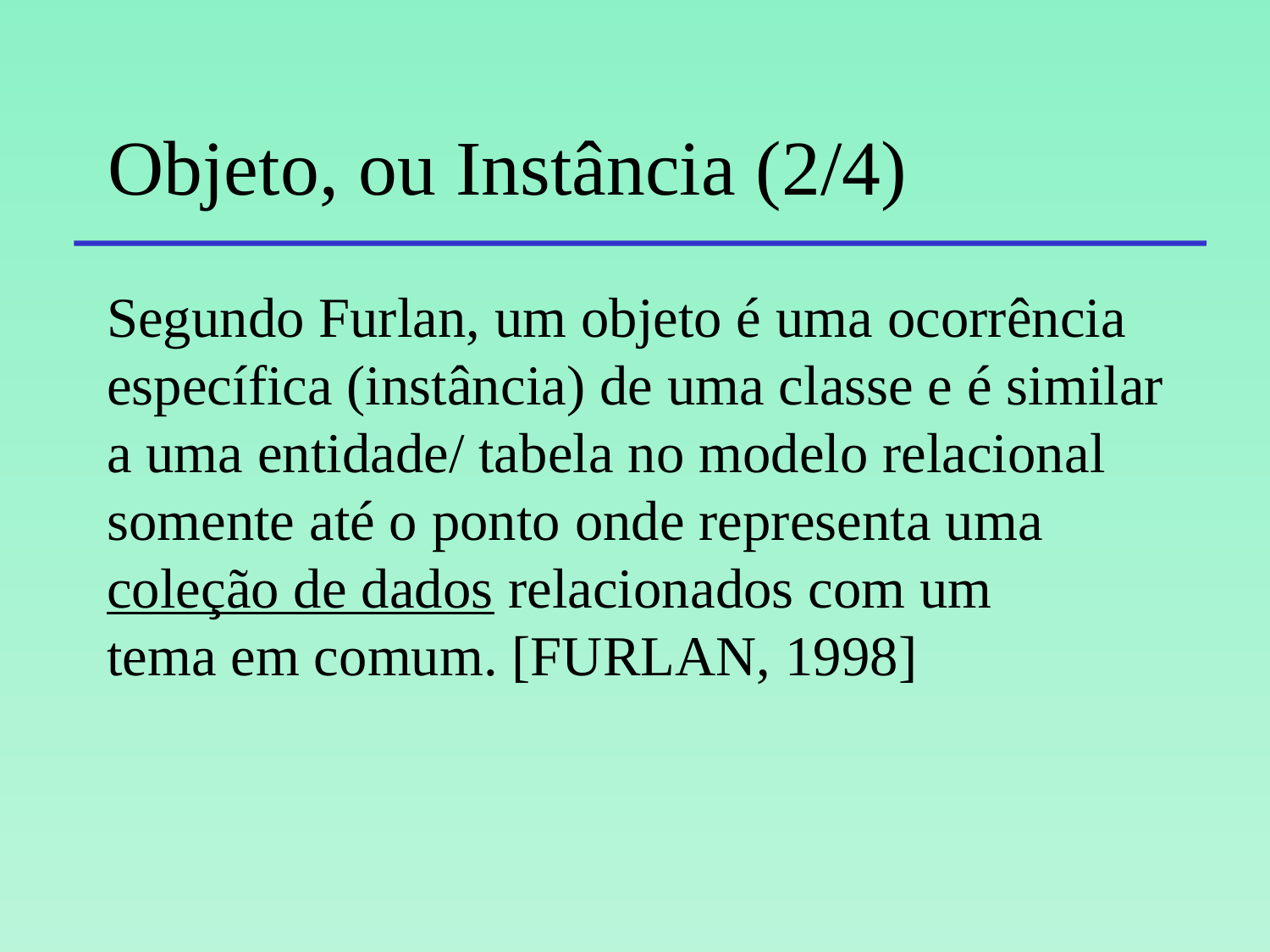

# Objeto, ou Instância (2/4)

Segundo Furlan, um objeto é uma ocorrência
específica (instância) de uma classe e é similar
a uma entidade/ tabela no modelo relacional
somente até o ponto onde representa uma
coleção de dados relacionados com um
tema em comum. [FURLAN, 1998]